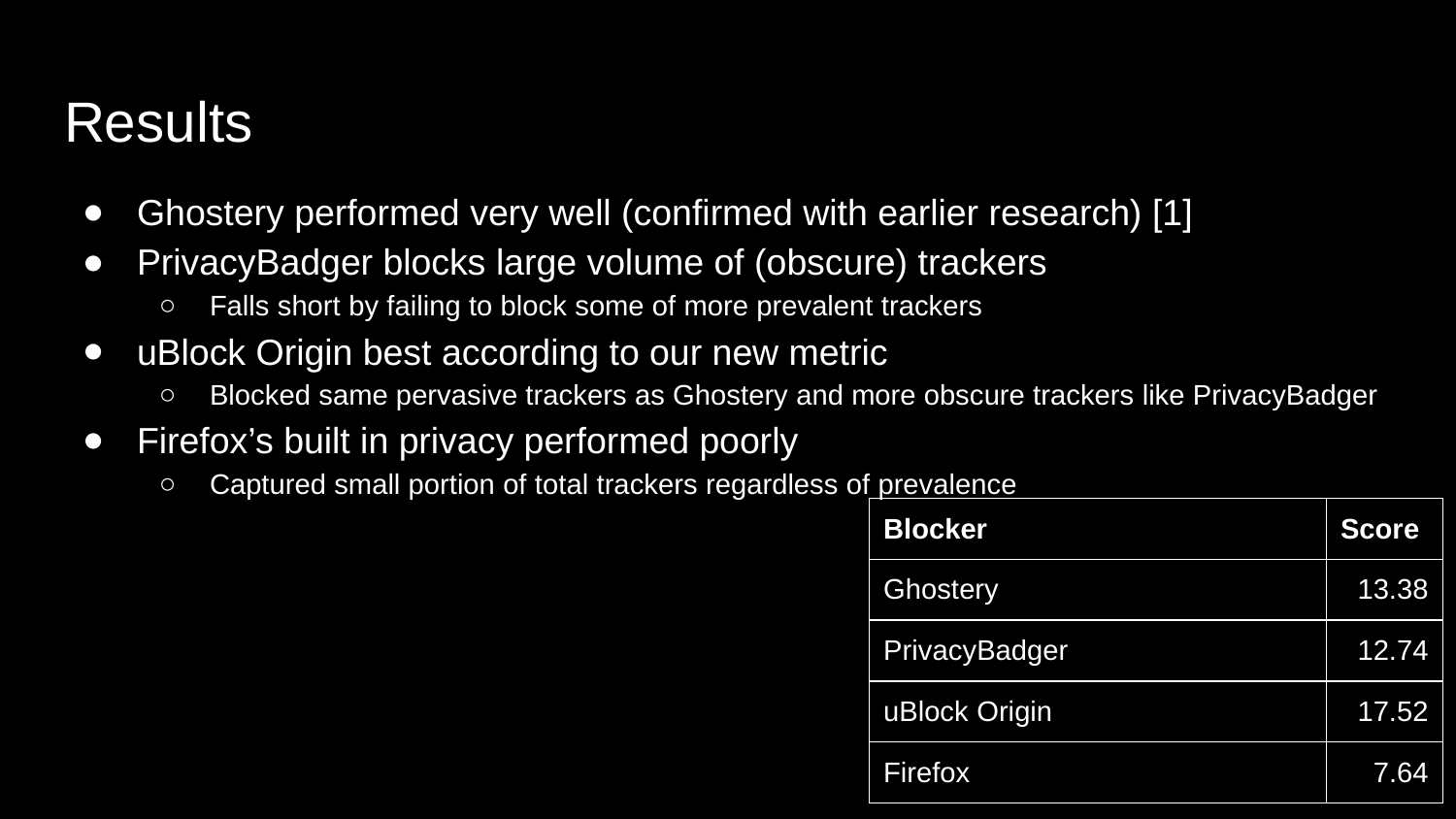

# Results
Ghostery performed very well (confirmed with earlier research) [1]
PrivacyBadger blocks large volume of (obscure) trackers
Falls short by failing to block some of more prevalent trackers
uBlock Origin best according to our new metric
Blocked same pervasive trackers as Ghostery and more obscure trackers like PrivacyBadger
Firefox’s built in privacy performed poorly
Captured small portion of total trackers regardless of prevalence
| Blocker | Score |
| --- | --- |
| Ghostery | 13.38 |
| PrivacyBadger | 12.74 |
| uBlock Origin | 17.52 |
| Firefox | 7.64 |